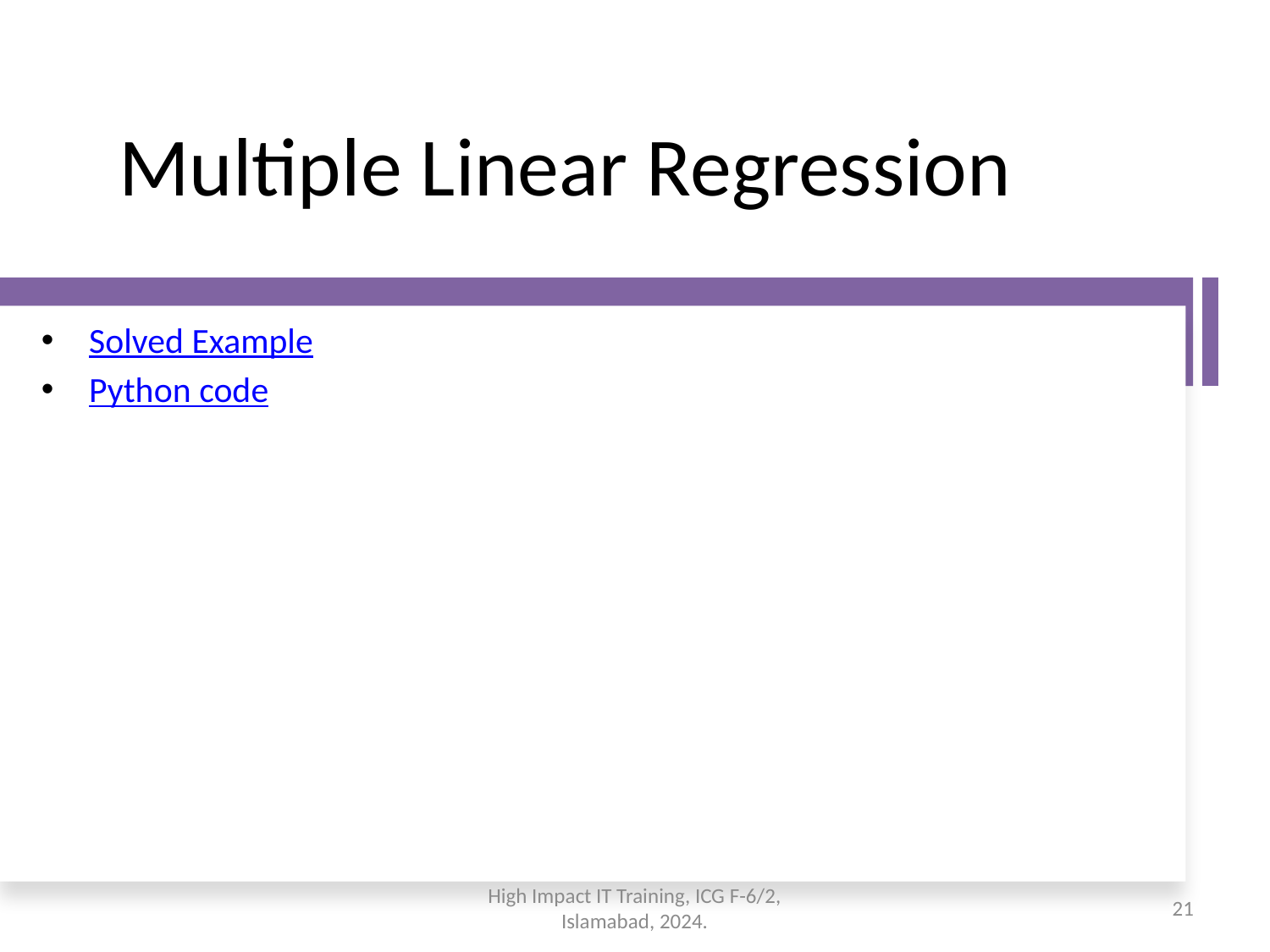

# Multiple Linear Regression

Solved Example
Python code

High Impact IT Training, ICG F-6/2, Islamabad, 2024.
21